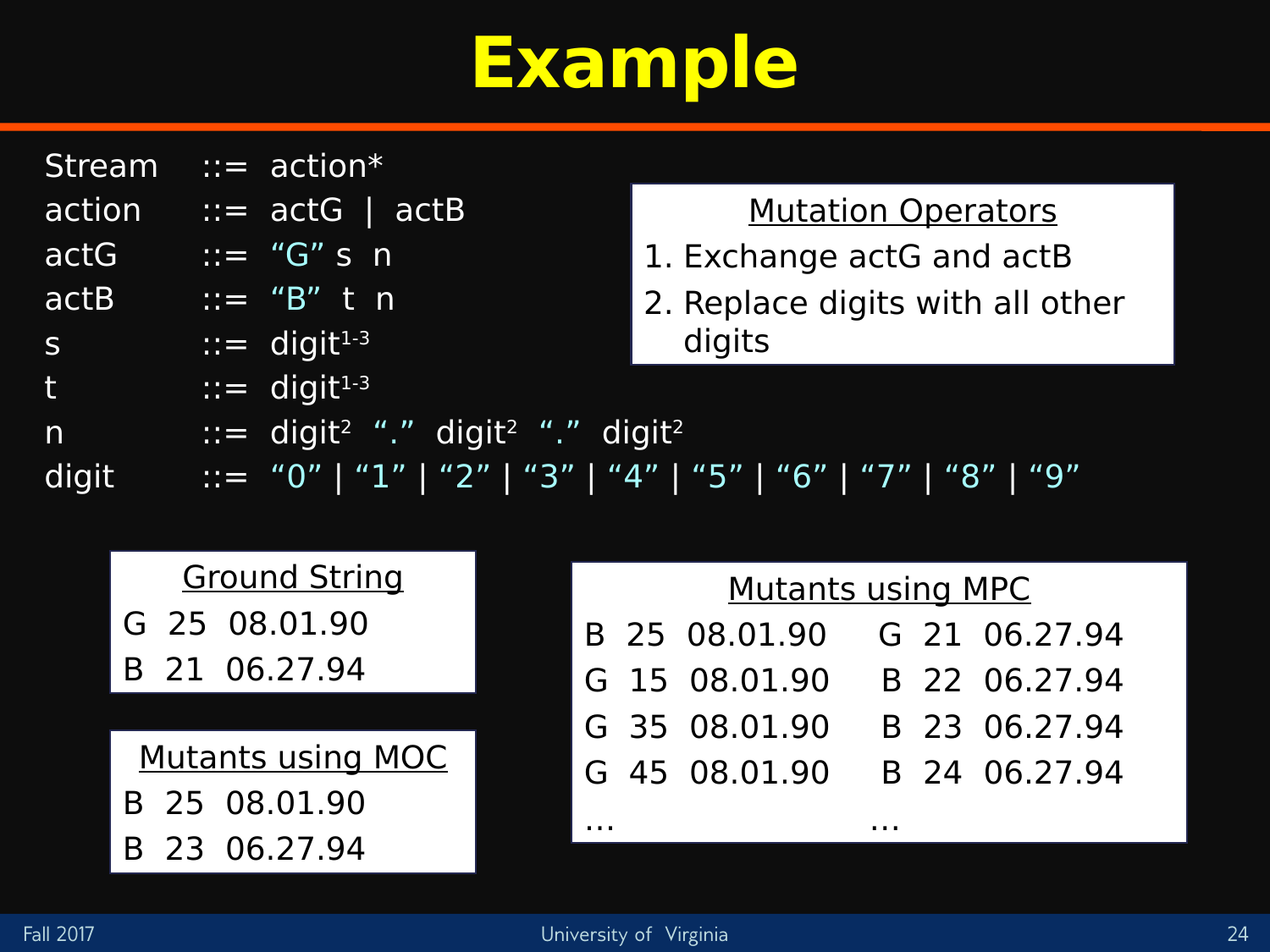

# Example
Stream 	::=  action*
action  	::=  actG  |  actB
actG      	::=  “G” s  n
actB      	::=  “B”  t  n
s           	::=  digit1-3
t           	::=  digit1-3
n         	::=  digit2  “.”  digit2  “.”  digit2
digit     	::=  “0” | “1” | “2” | “3” | “4” | “5” | “6” | “7” | “8” | “9”
Mutation Operators
Exchange actG and actB
Replace digits with all other digits
Ground String
G  25  08.01.90
B  21  06.27.94
Mutants using MPC
B  25  08.01.90     G  21  06.27.94
G  15  08.01.90     B  22  06.27.94
G  35  08.01.90     B  23  06.27.94
G  45  08.01.90     B  24  06.27.94
…                         …
Mutants using MOC
B  25  08.01.90
B  23  06.27.94